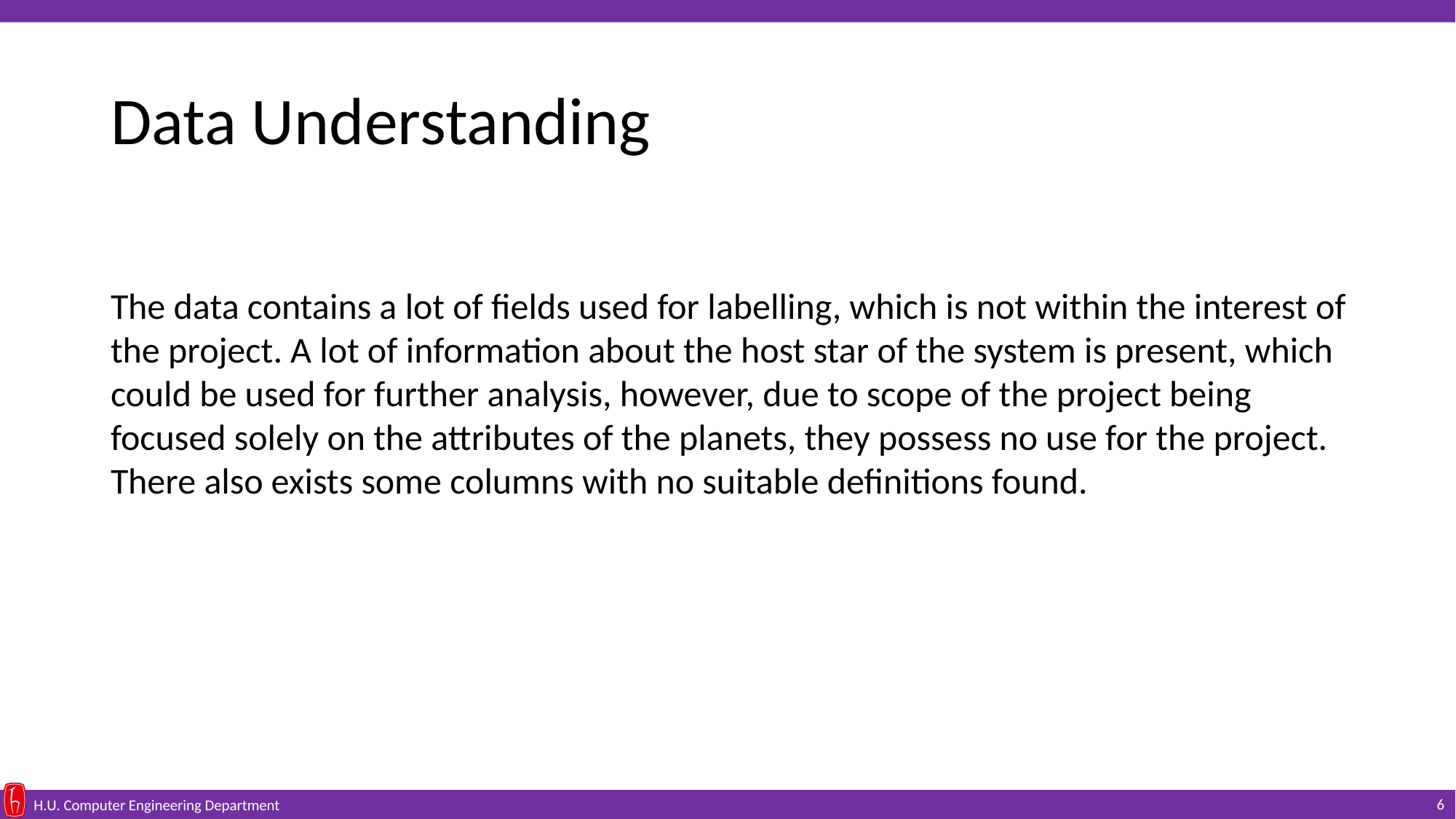

# Data Understanding
The data contains a lot of fields used for labelling, which is not within the interest of the project. A lot of information about the host star of the system is present, which could be used for further analysis, however, due to scope of the project being focused solely on the attributes of the planets, they possess no use for the project. There also exists some columns with no suitable definitions found.
6